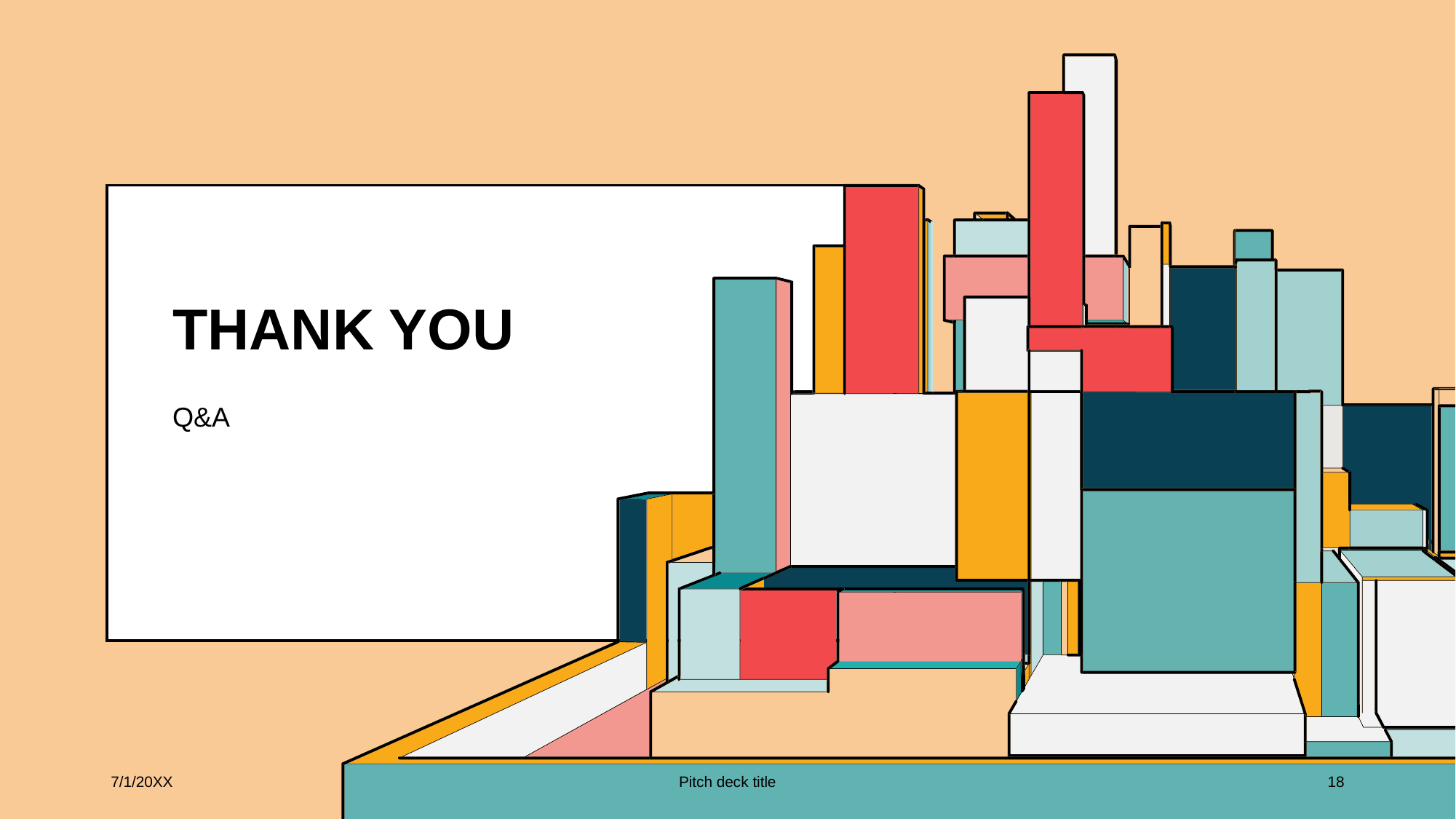

# THANK YOU
Q&A
7/1/20XX
Pitch deck title
18